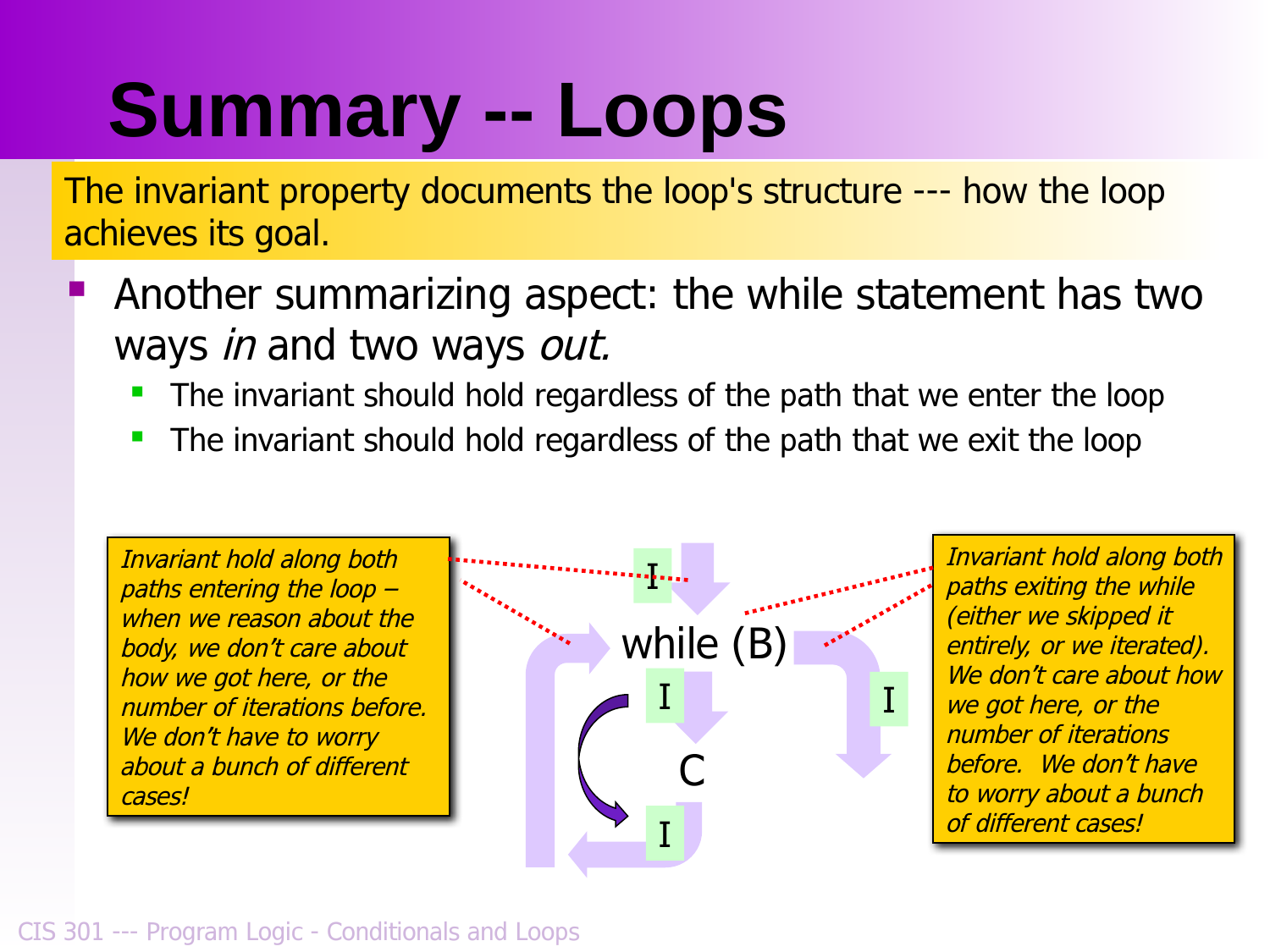

# Summary -- Loops
The invariant property documents the loop's structure --- how the loop achieves its goal.
Another summarizing aspect: the while statement has two ways in and two ways out.
The invariant should hold regardless of the path that we enter the loop
The invariant should hold regardless of the path that we exit the loop

Invariant hold along both paths exiting the while (either we skipped it entirely, or we iterated).  We don’t care about how we got here, or the number of iterations before.  We don’t have to worry about a bunch of different cases!

Invariant hold along both paths entering the loop – when we reason about the body, we don’t care about how we got here, or the number of iterations before.  We don’t have to worry about a bunch of different cases!

I
while (B)

I

I

C

I
CIS 301 --- Program Logic - Conditionals and Loops